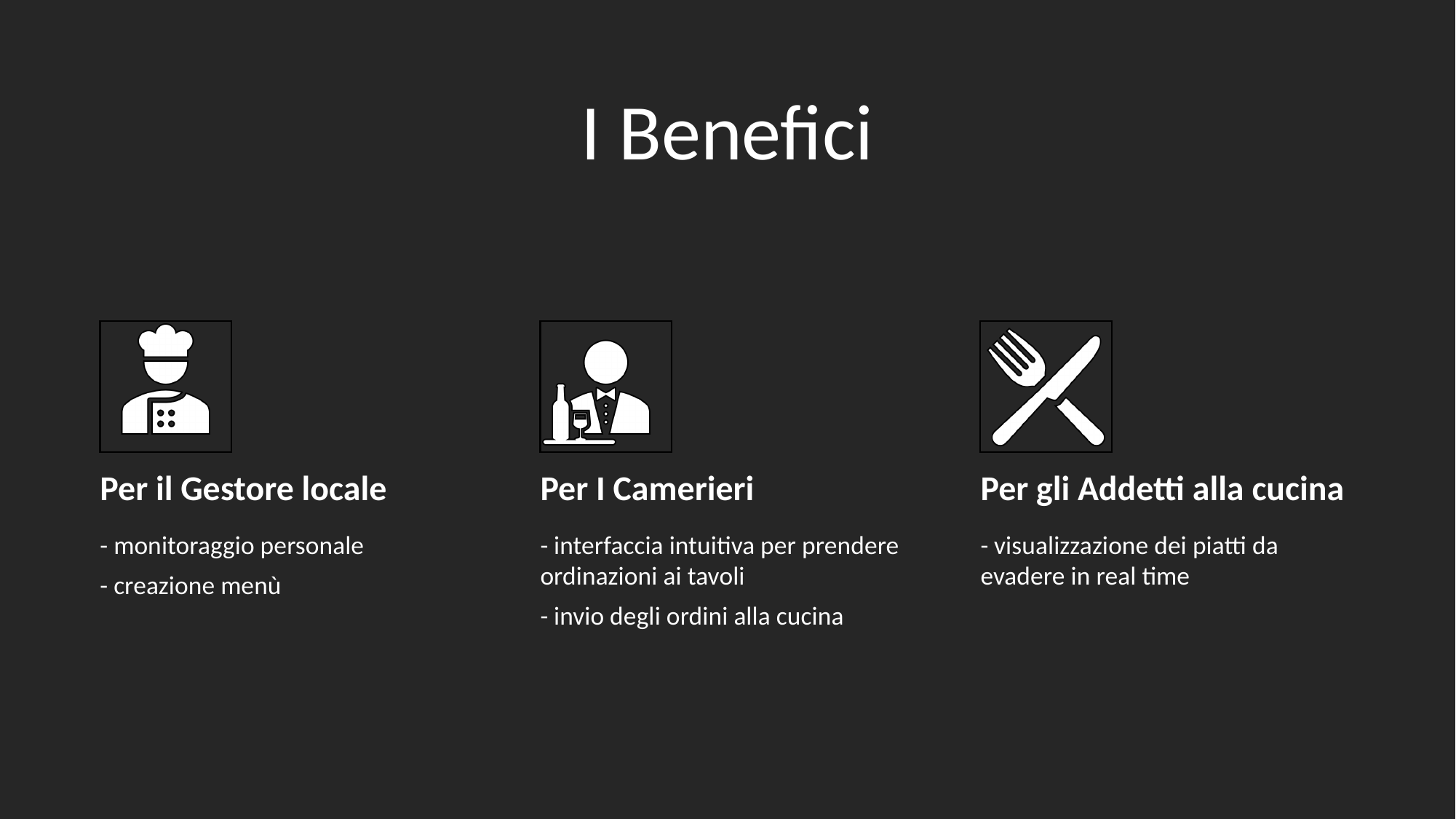

I Benefici
Per il Gestore locale
- monitoraggio personale
- creazione menù
Per I Camerieri
- interfaccia intuitiva per prendere ordinazioni ai tavoli
- invio degli ordini alla cucina
Per gli Addetti alla cucina
- visualizzazione dei piatti da evadere in real time